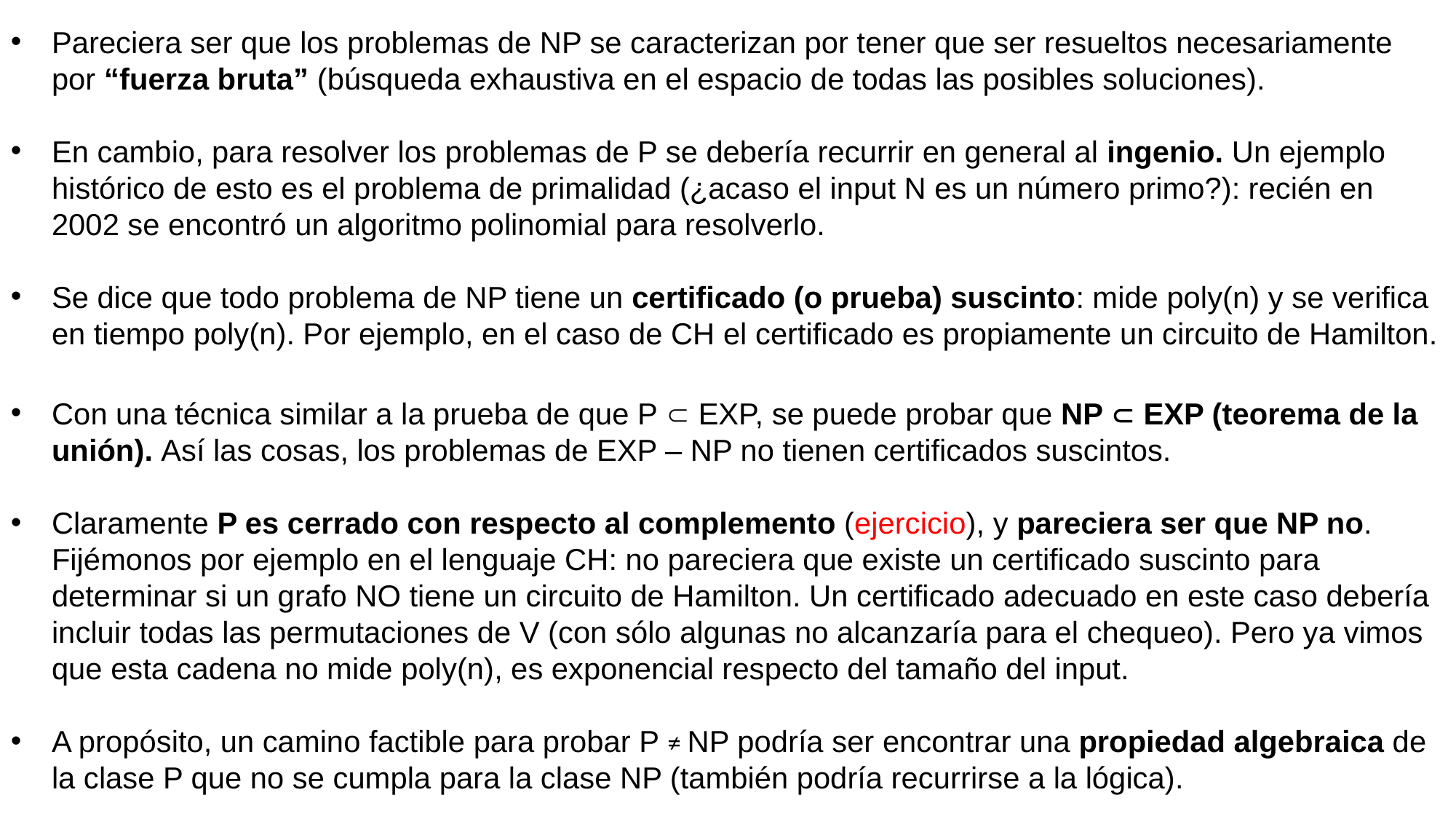

Pareciera ser que los problemas de NP se caracterizan por tener que ser resueltos necesariamente por “fuerza bruta” (búsqueda exhaustiva en el espacio de todas las posibles soluciones).

En cambio, para resolver los problemas de P se debería recurrir en general al ingenio. Un ejemplo histórico de esto es el problema de primalidad (¿acaso el input N es un número primo?): recién en 2002 se encontró un algoritmo polinomial para resolverlo.

Se dice que todo problema de NP tiene un certificado (o prueba) suscinto: mide poly(n) y se verifica en tiempo poly(n). Por ejemplo, en el caso de CH el certificado es propiamente un circuito de Hamilton.

Con una técnica similar a la prueba de que P ⊂ EXP, se puede probar que NP ⊂ EXP (teorema de la unión). Así las cosas, los problemas de EXP – NP no tienen certificados suscintos.

Claramente P es cerrado con respecto al complemento (ejercicio), y pareciera ser que NP no. Fijémonos por ejemplo en el lenguaje CH: no pareciera que existe un certificado suscinto para determinar si un grafo NO tiene un circuito de Hamilton. Un certificado adecuado en este caso debería incluir todas las permutaciones de V (con sólo algunas no alcanzaría para el chequeo). Pero ya vimos que esta cadena no mide poly(n), es exponencial respecto del tamaño del input.

A propósito, un camino factible para probar P ≠ NP podría ser encontrar una propiedad algebraica de la clase P que no se cumpla para la clase NP (también podría recurrirse a la lógica).